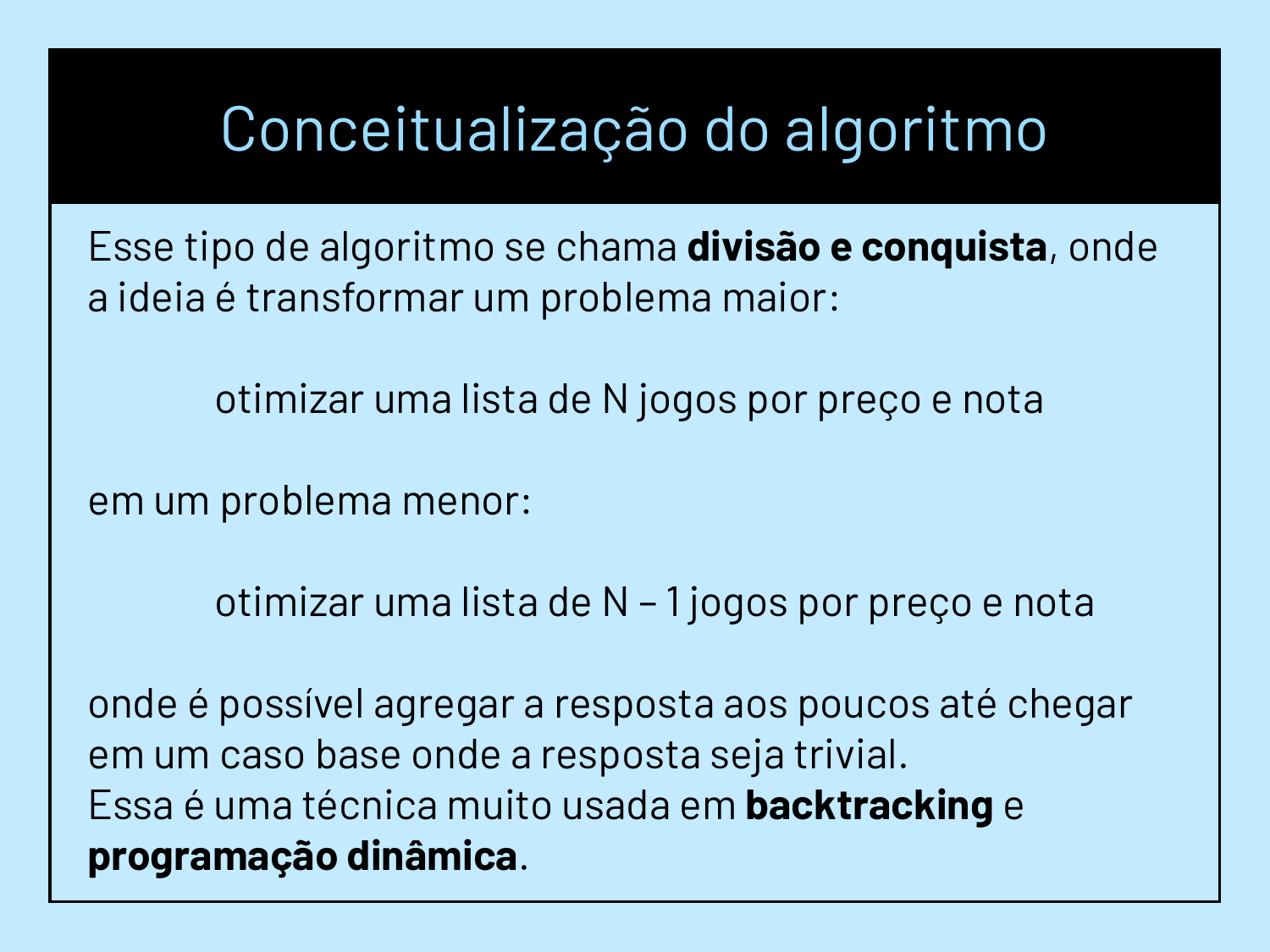

Conceitualização do algoritmo
Esse tipo de algoritmo se chama divisão e conquista, onde a ideia é transformar um problema maior:

	otimizar uma lista de N jogos por preço e nota

em um problema menor:

	otimizar uma lista de N – 1 jogos por preço e nota

onde é possível agregar a resposta aos poucos até chegar em um caso base onde a resposta seja trivial.
Essa é uma técnica muito usada em backtracking e programação dinâmica.